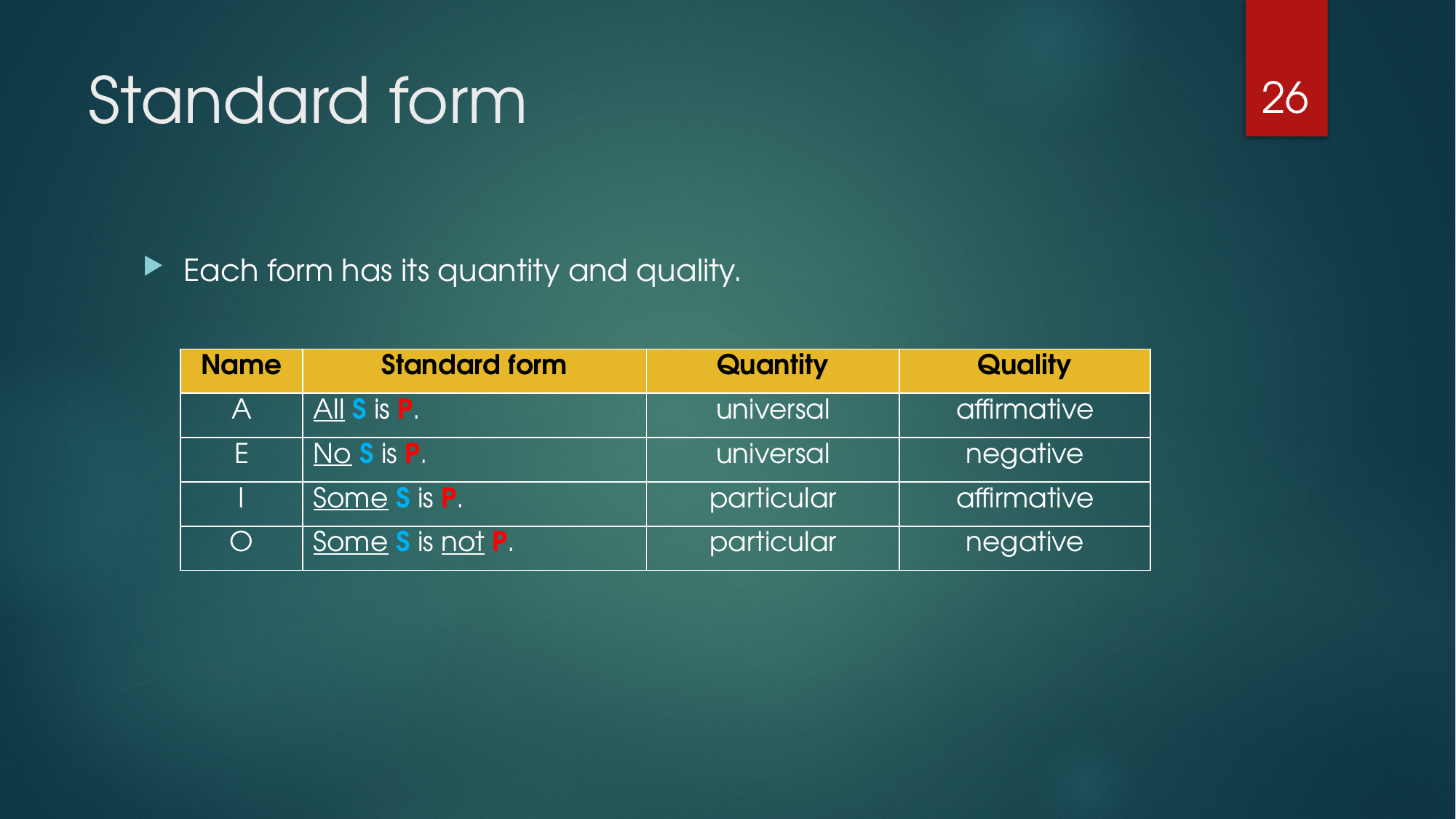

26
# Standard form
Each form has its quantity and quality.

| Name | Standard form | Quantity | Quality |
| --- | --- | --- | --- |
| A | All S is P. | universal | affirmative |
| E | No S is P. | universal | negative |
| I | Some S is P. | particular | affirmative |
| O | Some S is not P. | particular | negative |